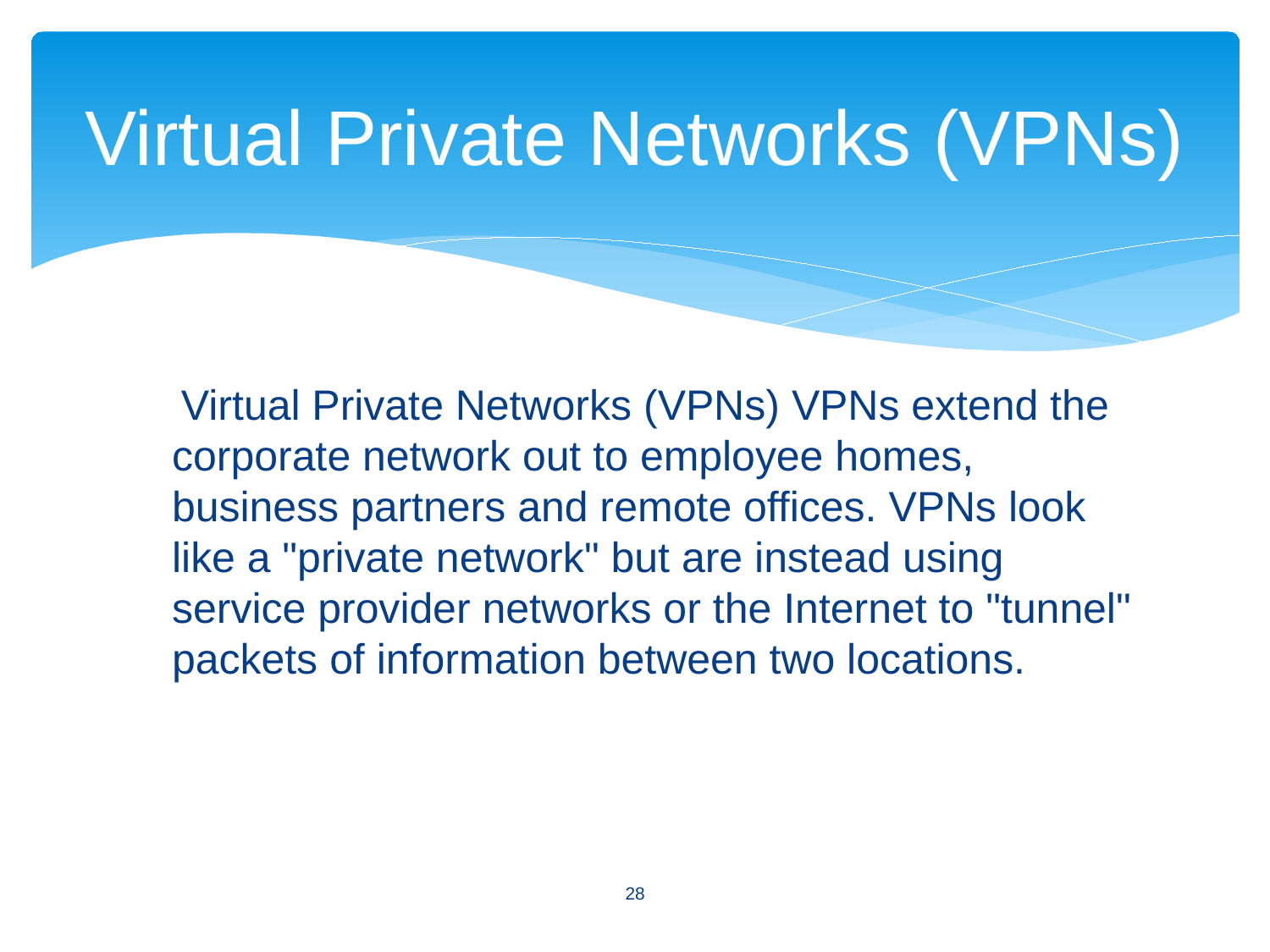

# Virtual Private Networks (VPNs)
    Virtual Private Networks (VPNs) VPNs extend the corporate network out to employee homes, business partners and remote offices. VPNs look like a "private network" but are instead using service provider networks or the Internet to "tunnel" packets of information between two locations.
28